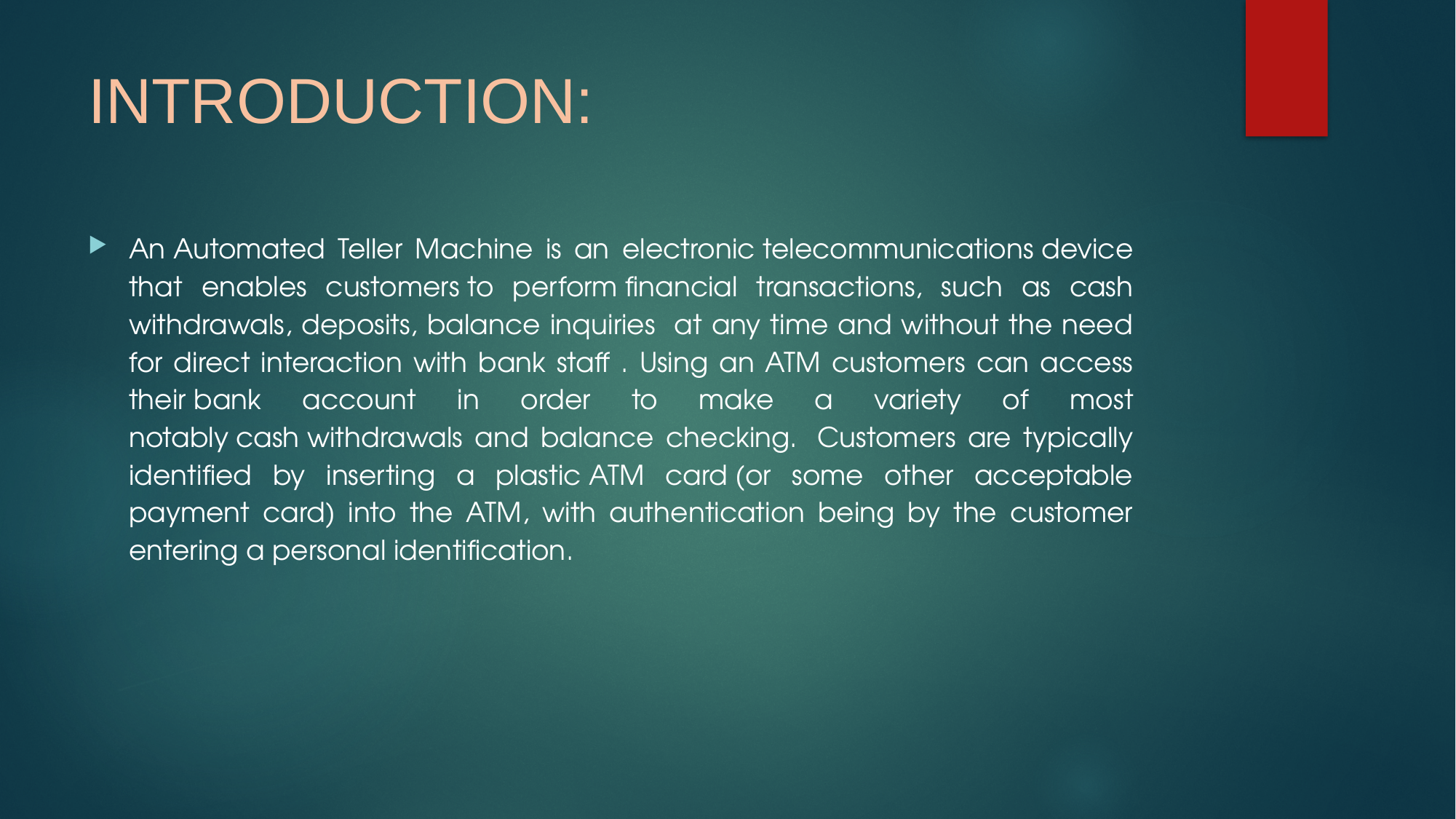

# INTRODUCTION:
An Automated Teller Machine is an electronic telecommunications device that enables customers to perform financial transactions, such as cash withdrawals, deposits, balance inquiries  at any time and without the need for direct interaction with bank staff . Using an ATM customers can access their bank account in order to make a variety of most notably cash withdrawals and balance checking.  Customers are typically identified by inserting a plastic ATM card (or some other acceptable payment card) into the ATM, with authentication being by the customer entering a personal identification.